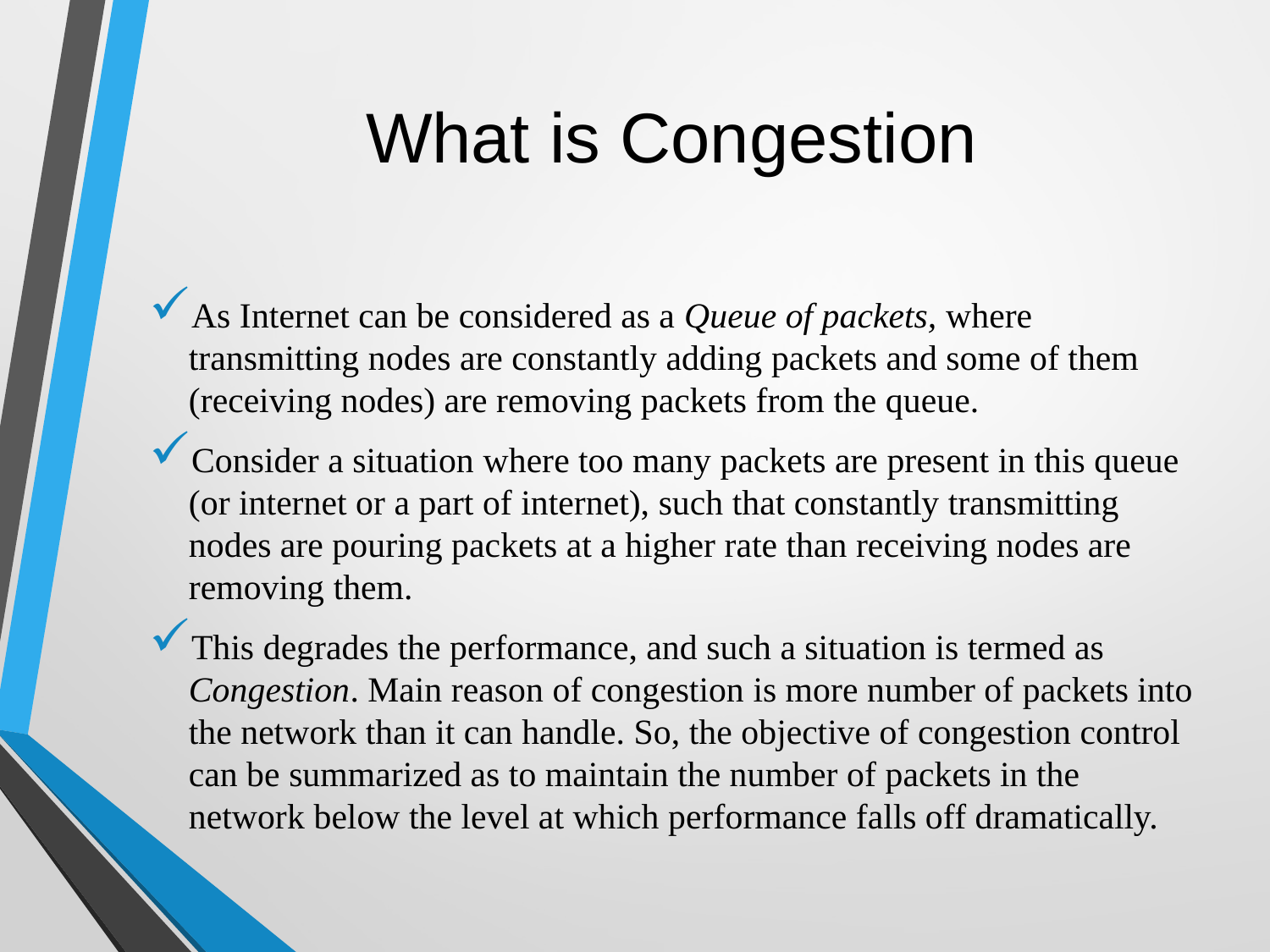

# What is Congestion
As Internet can be considered as a Queue of packets, where transmitting nodes are constantly adding packets and some of them (receiving nodes) are removing packets from the queue.
Consider a situation where too many packets are present in this queue (or internet or a part of internet), such that constantly transmitting nodes are pouring packets at a higher rate than receiving nodes are removing them.
This degrades the performance, and such a situation is termed as Congestion. Main reason of congestion is more number of packets into the network than it can handle. So, the objective of congestion control can be summarized as to maintain the number of packets in the network below the level at which performance falls off dramatically.